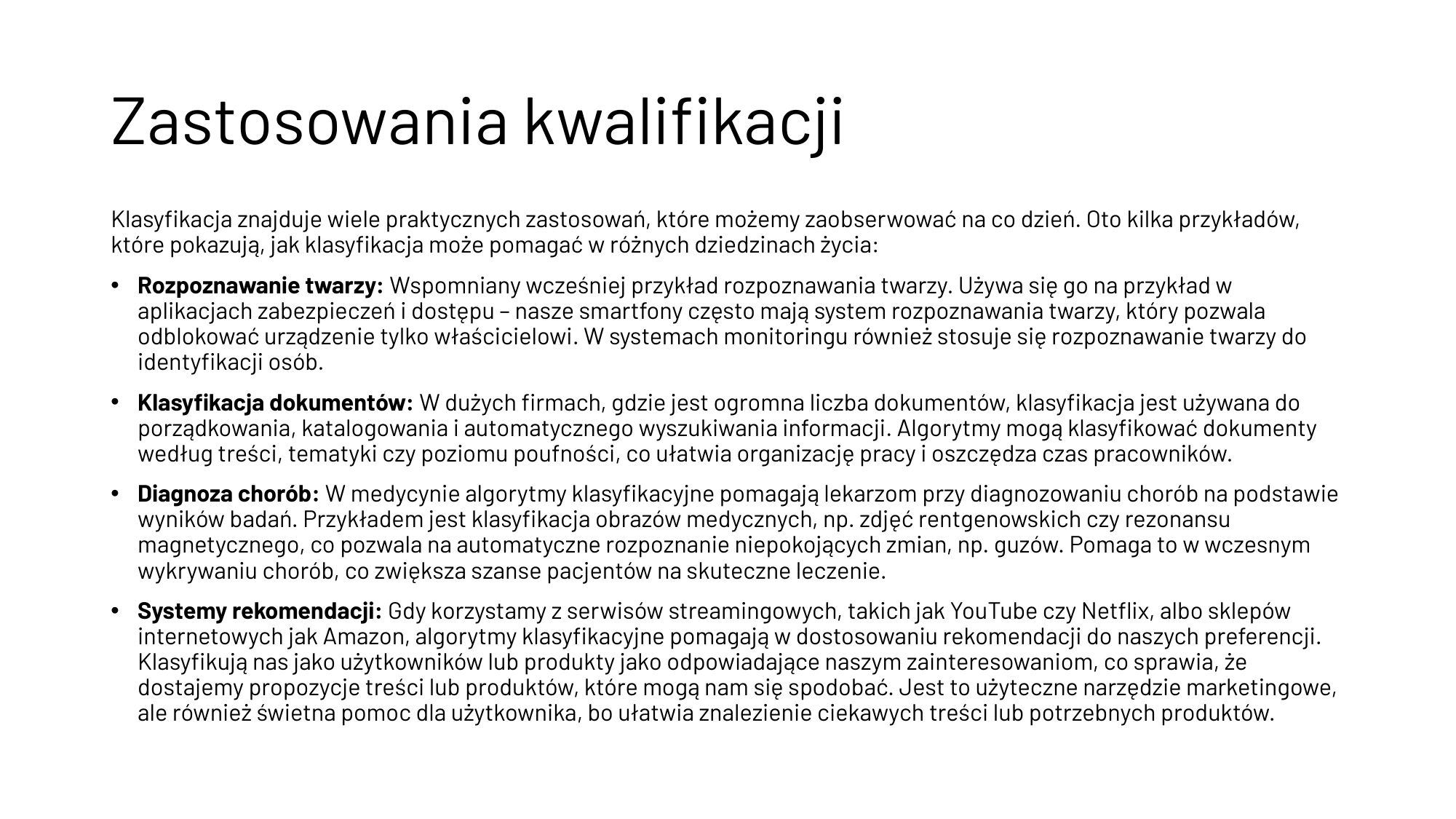

# Zastosowania kwalifikacji
Klasyfikacja znajduje wiele praktycznych zastosowań, które możemy zaobserwować na co dzień. Oto kilka przykładów, które pokazują, jak klasyfikacja może pomagać w różnych dziedzinach życia:
Rozpoznawanie twarzy: Wspomniany wcześniej przykład rozpoznawania twarzy. Używa się go na przykład w aplikacjach zabezpieczeń i dostępu – nasze smartfony często mają system rozpoznawania twarzy, który pozwala odblokować urządzenie tylko właścicielowi. W systemach monitoringu również stosuje się rozpoznawanie twarzy do identyfikacji osób.
Klasyfikacja dokumentów: W dużych firmach, gdzie jest ogromna liczba dokumentów, klasyfikacja jest używana do porządkowania, katalogowania i automatycznego wyszukiwania informacji. Algorytmy mogą klasyfikować dokumenty według treści, tematyki czy poziomu poufności, co ułatwia organizację pracy i oszczędza czas pracowników.
Diagnoza chorób: W medycynie algorytmy klasyfikacyjne pomagają lekarzom przy diagnozowaniu chorób na podstawie wyników badań. Przykładem jest klasyfikacja obrazów medycznych, np. zdjęć rentgenowskich czy rezonansu magnetycznego, co pozwala na automatyczne rozpoznanie niepokojących zmian, np. guzów. Pomaga to w wczesnym wykrywaniu chorób, co zwiększa szanse pacjentów na skuteczne leczenie.
Systemy rekomendacji: Gdy korzystamy z serwisów streamingowych, takich jak YouTube czy Netflix, albo sklepów internetowych jak Amazon, algorytmy klasyfikacyjne pomagają w dostosowaniu rekomendacji do naszych preferencji. Klasyfikują nas jako użytkowników lub produkty jako odpowiadające naszym zainteresowaniom, co sprawia, że dostajemy propozycje treści lub produktów, które mogą nam się spodobać. Jest to użyteczne narzędzie marketingowe, ale również świetna pomoc dla użytkownika, bo ułatwia znalezienie ciekawych treści lub potrzebnych produktów.